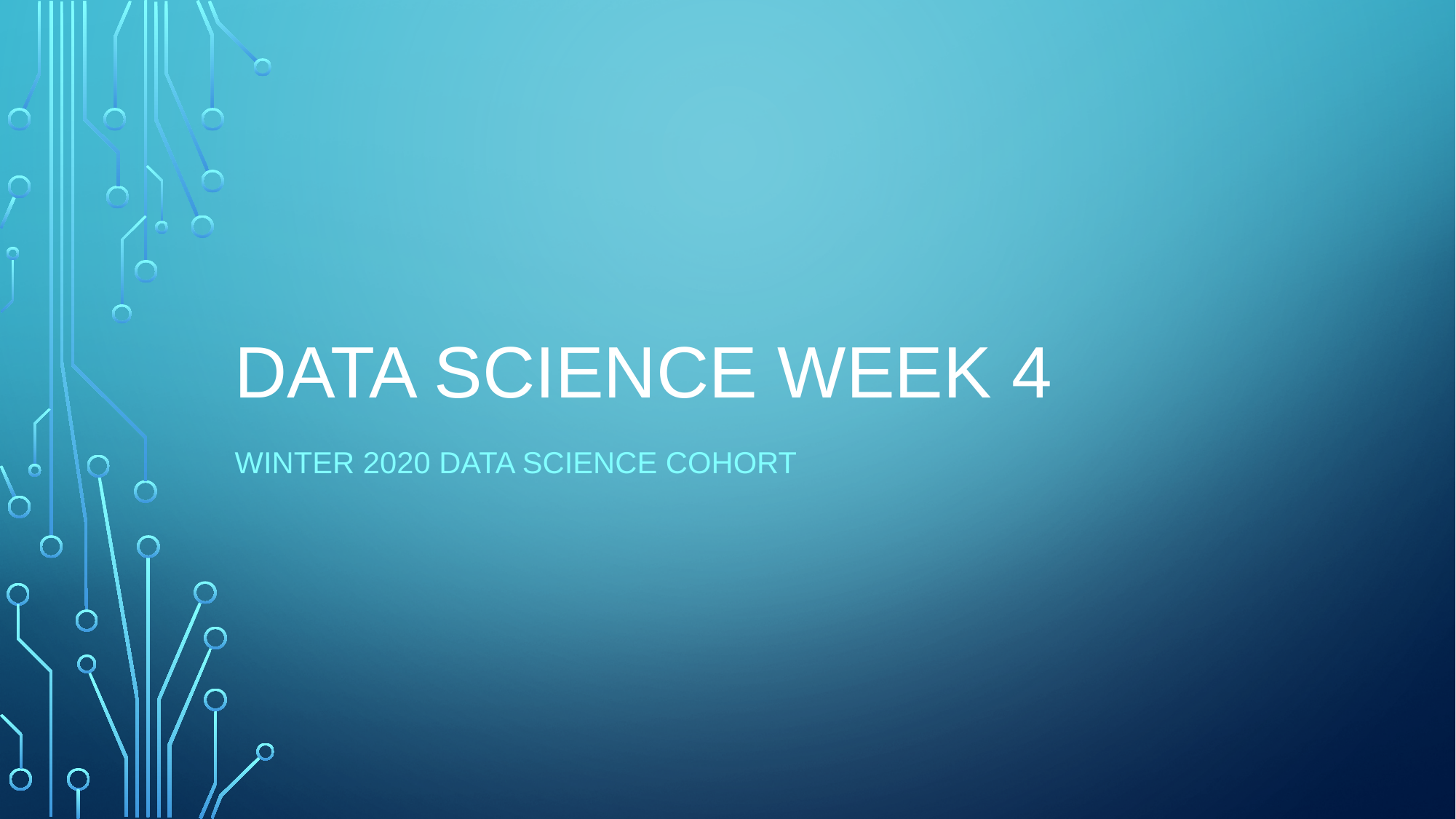

# Data science week 4
Winter 2020 Data Science Cohort